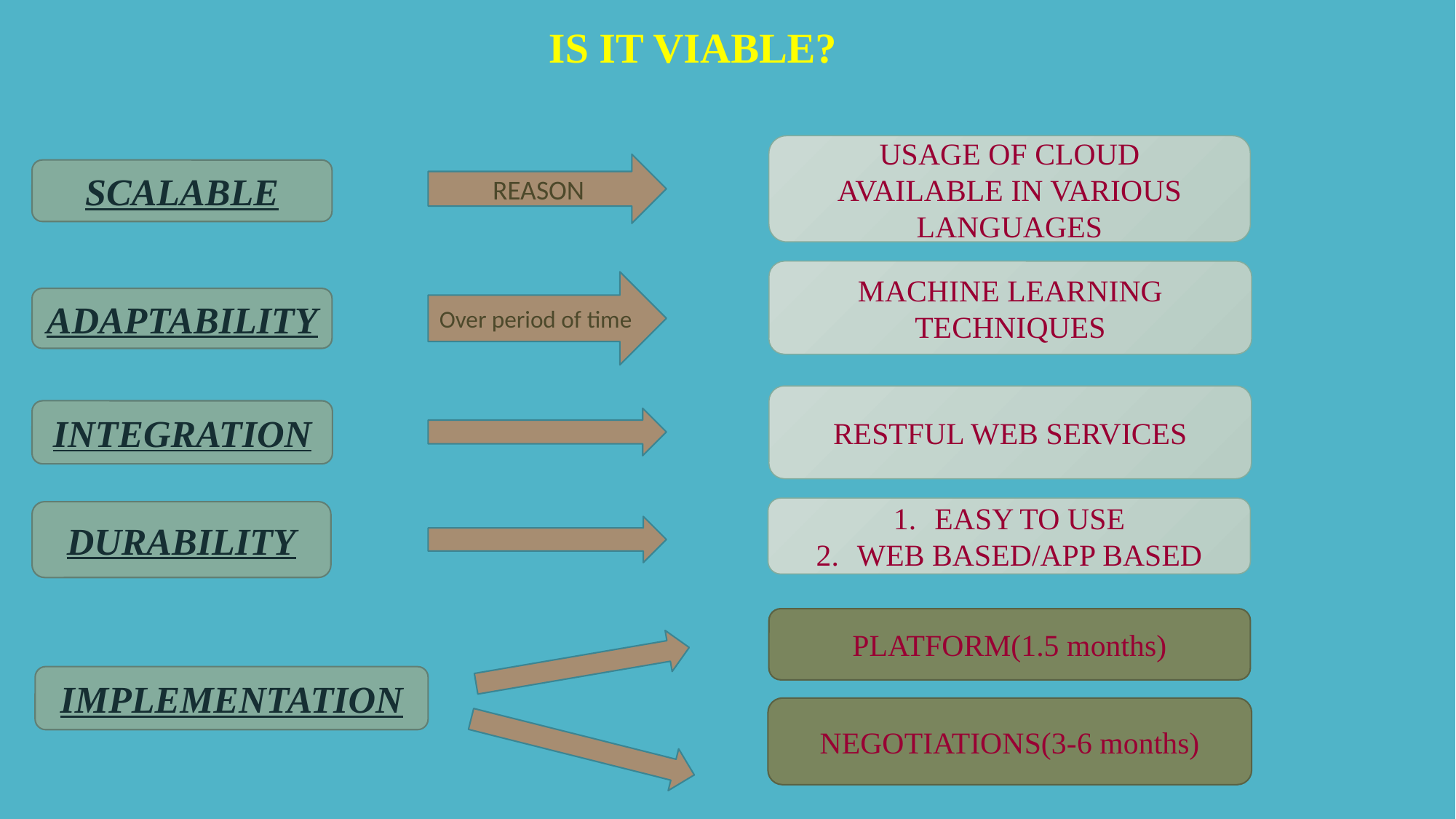

IS IT VIABLE?

USAGE OF CLOUD
AVAILABLE IN VARIOUS LANGUAGES
REASON
SCALABLE
MACHINE LEARNING TECHNIQUES
Over period of time
ADAPTABILITY
RESTFUL WEB SERVICES
INTEGRATION

EASY TO USE
WEB BASED/APP BASED
DURABILITY

PLATFORM(1.5 months)

IMPLEMENTATION
NEGOTIATIONS(3-6 months)